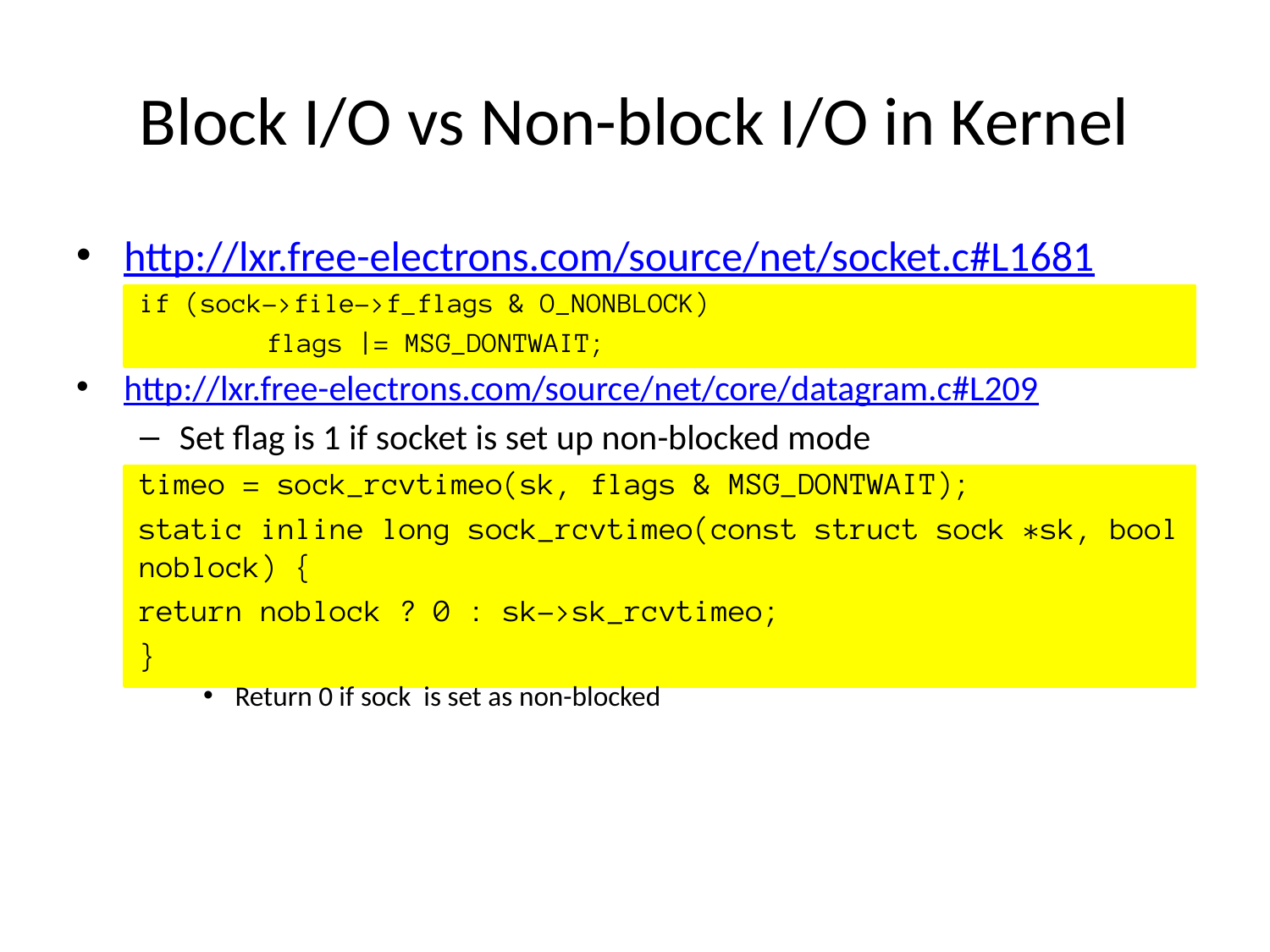

# Block I/O vs Non-block I/O in Kernel
http://lxr.free-electrons.com/source/net/socket.c#L1681
if (sock->file->f_flags & O_NONBLOCK)
	flags |= MSG_DONTWAIT;
http://lxr.free-electrons.com/source/net/core/datagram.c#L209
Set flag is 1 if socket is set up non-blocked mode
timeo = sock_rcvtimeo(sk, flags & MSG_DONTWAIT);
static inline long sock_rcvtimeo(const struct sock *sk, bool noblock) {
return noblock ? 0 : sk->sk_rcvtimeo;
}
Return 0 if sock  is set as non-blocked